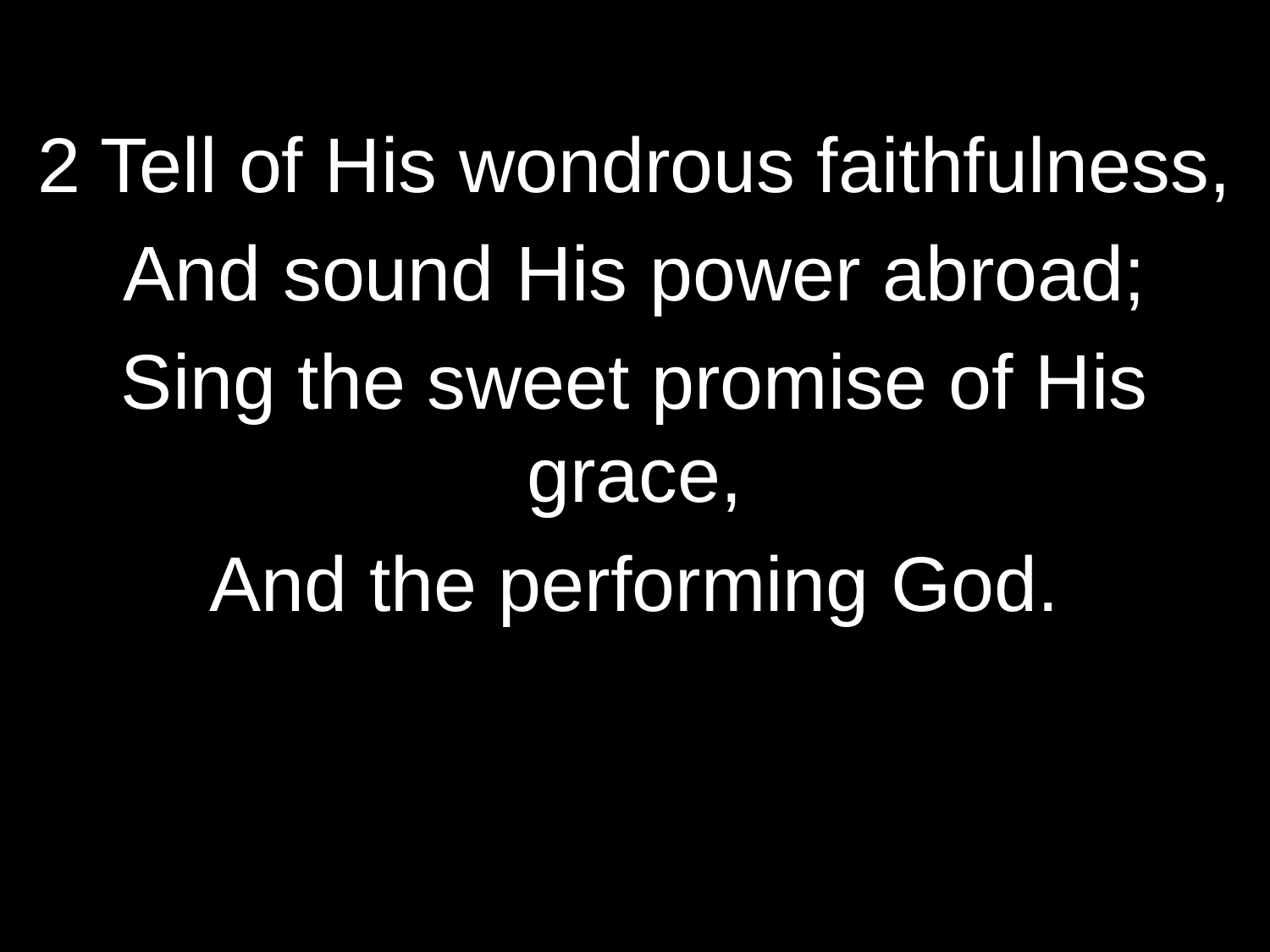

2 Tell of His wondrous faithfulness,
And sound His power abroad;
Sing the sweet promise of His grace,
And the performing God.